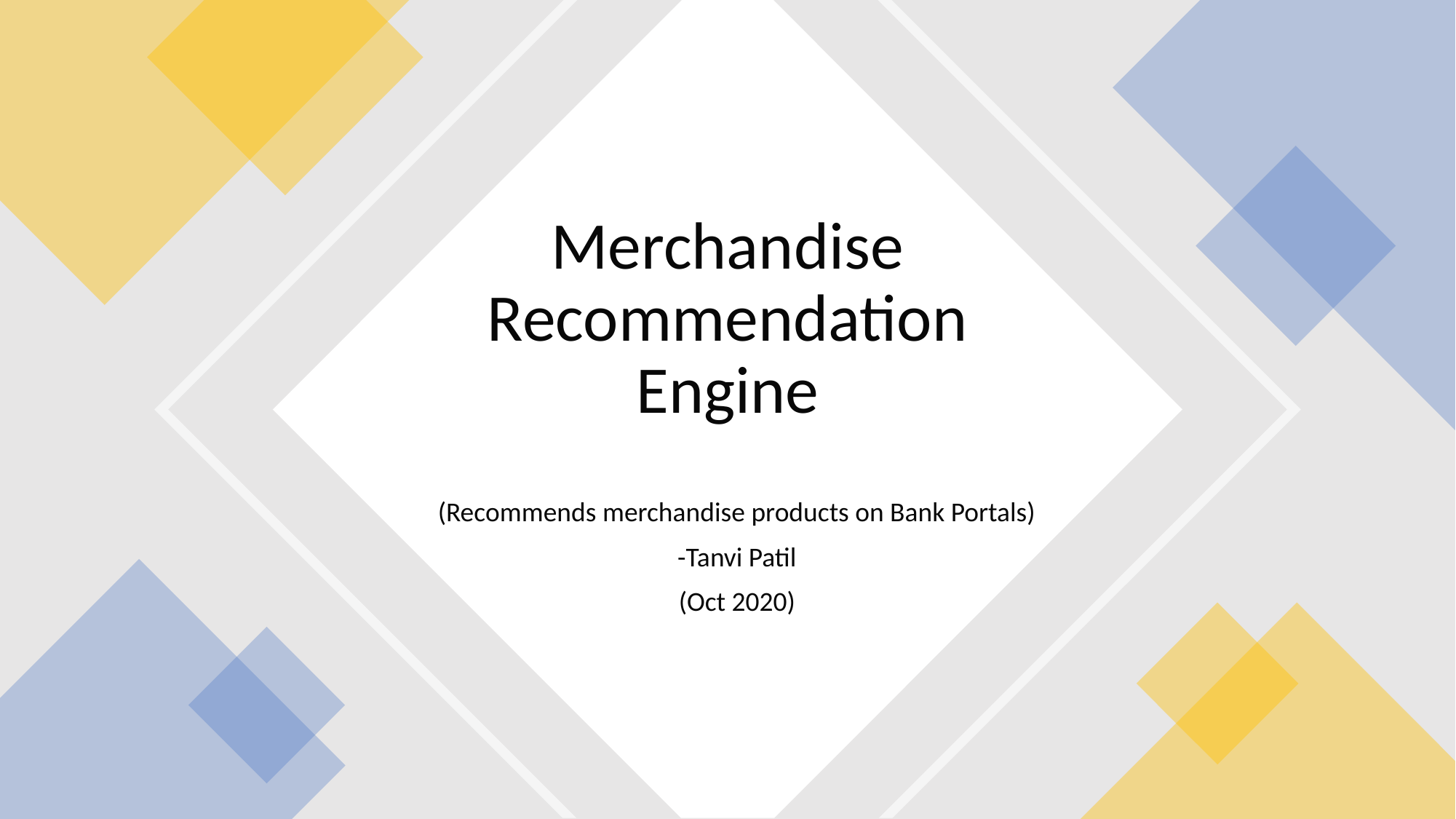

# Merchandise Recommendation Engine
(Recommends merchandise products on Bank Portals)
-Tanvi Patil
(Oct 2020)